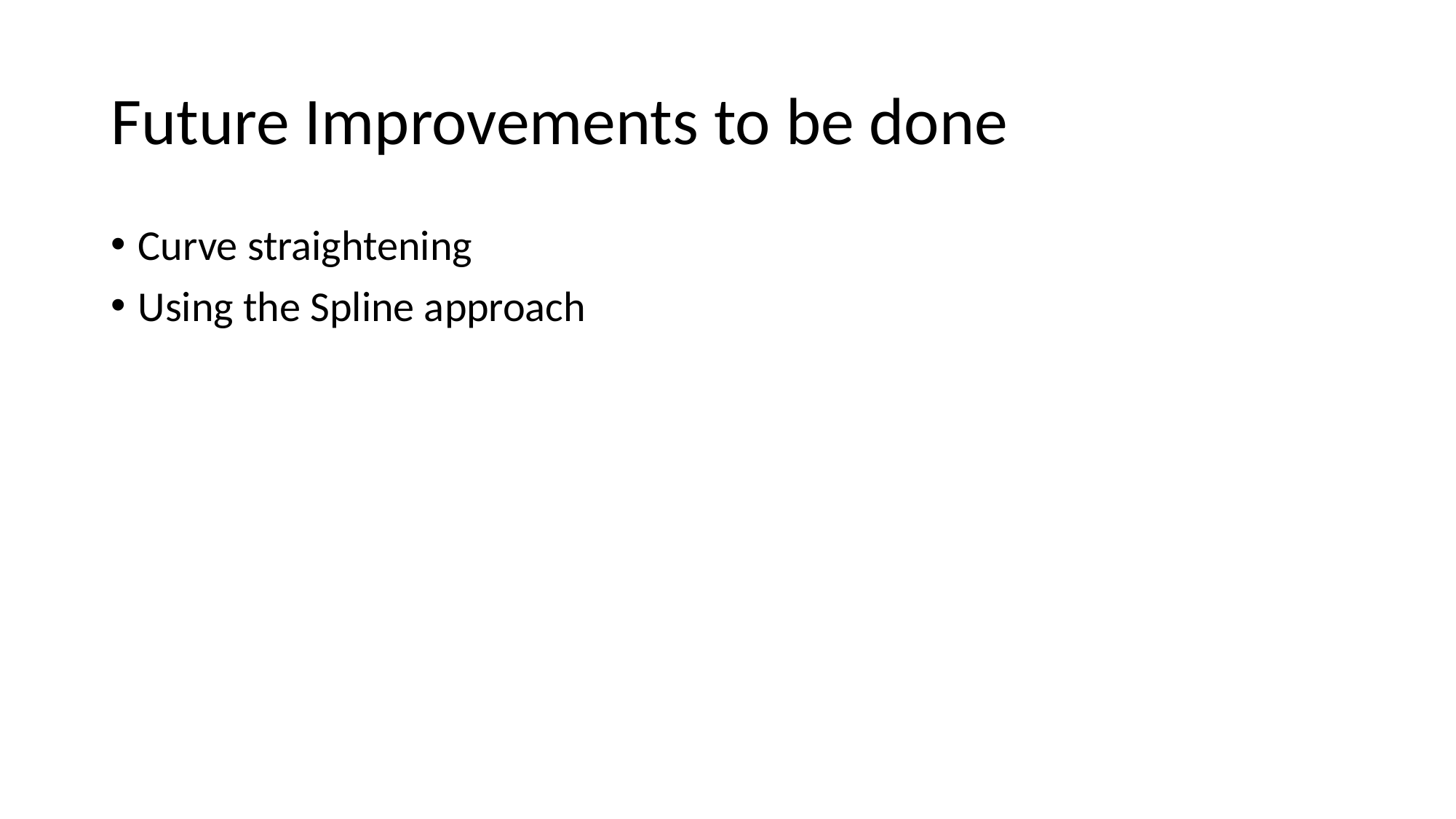

# Future Improvements to be done
Curve straightening
Using the Spline approach